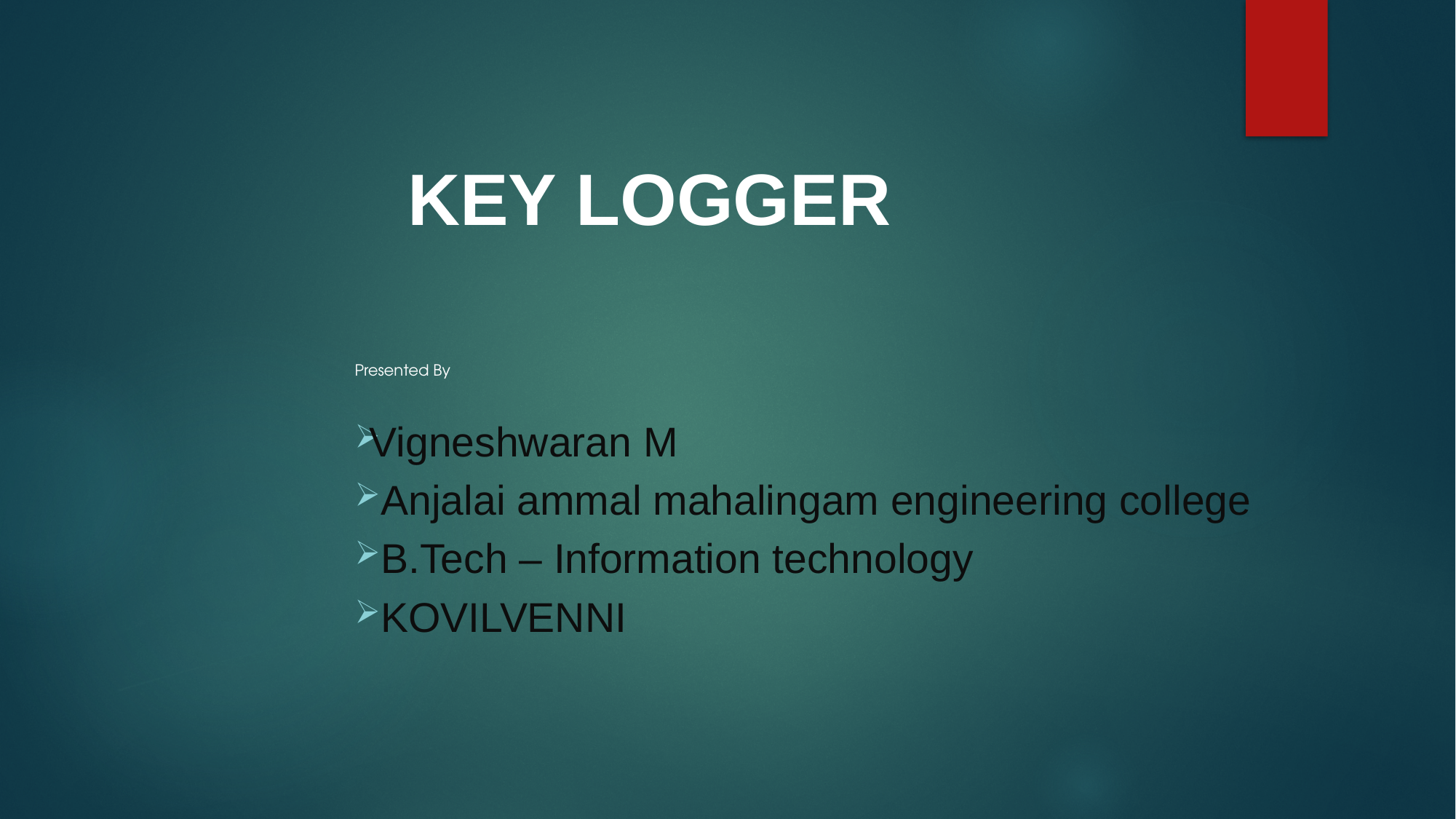

# KEY LOGGER
Presented By

Vigneshwaran M
 Anjalai ammal mahalingam engineering college
 B.Tech – Information technology
 KOVILVENNI